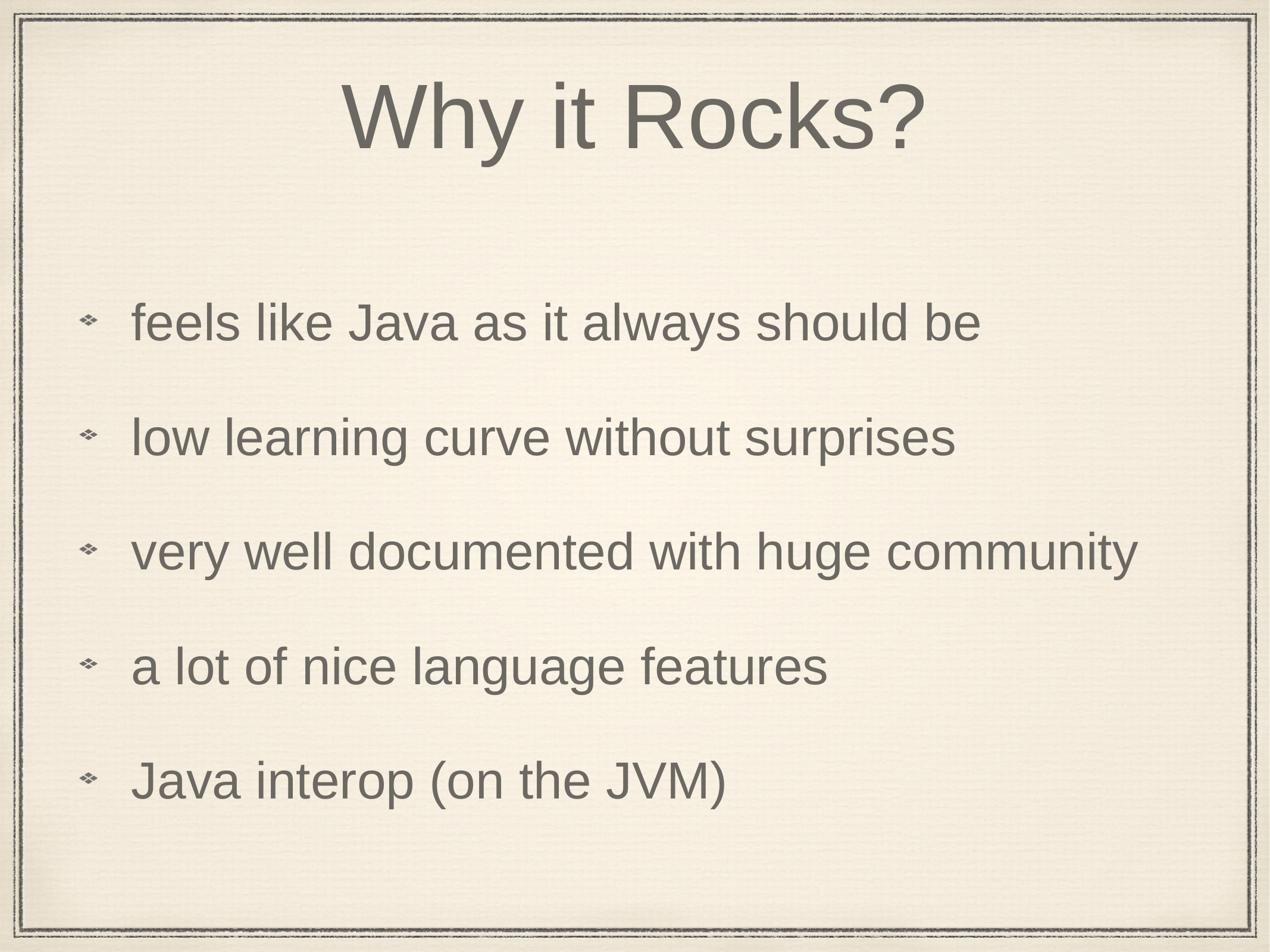

# Why it Rocks?
feels like Java as it always should be
low learning curve without surprises
very well documented with huge community
a lot of nice language features
Java interop (on the JVM)